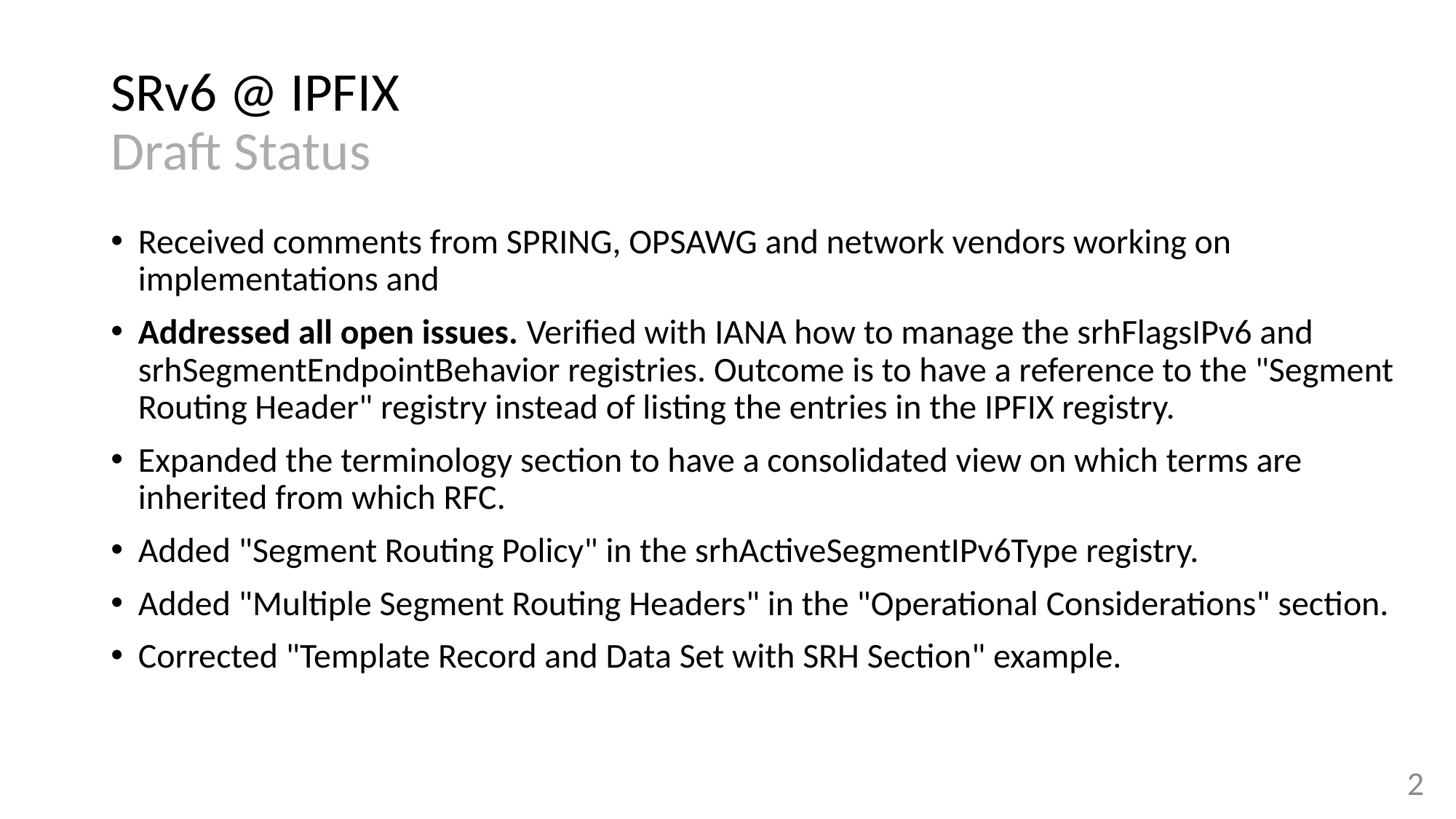

# SRv6 @ IPFIX Draft Status
Received comments from SPRING, OPSAWG and network vendors working on implementations and
Addressed all open issues. Verified with IANA how to manage the srhFlagsIPv6 and srhSegmentEndpointBehavior registries. Outcome is to have a reference to the "Segment Routing Header" registry instead of listing the entries in the IPFIX registry.
Expanded the terminology section to have a consolidated view on which terms are inherited from which RFC.
Added "Segment Routing Policy" in the srhActiveSegmentIPv6Type registry.
Added "Multiple Segment Routing Headers" in the "Operational Considerations" section.
Corrected "Template Record and Data Set with SRH Section" example.
2